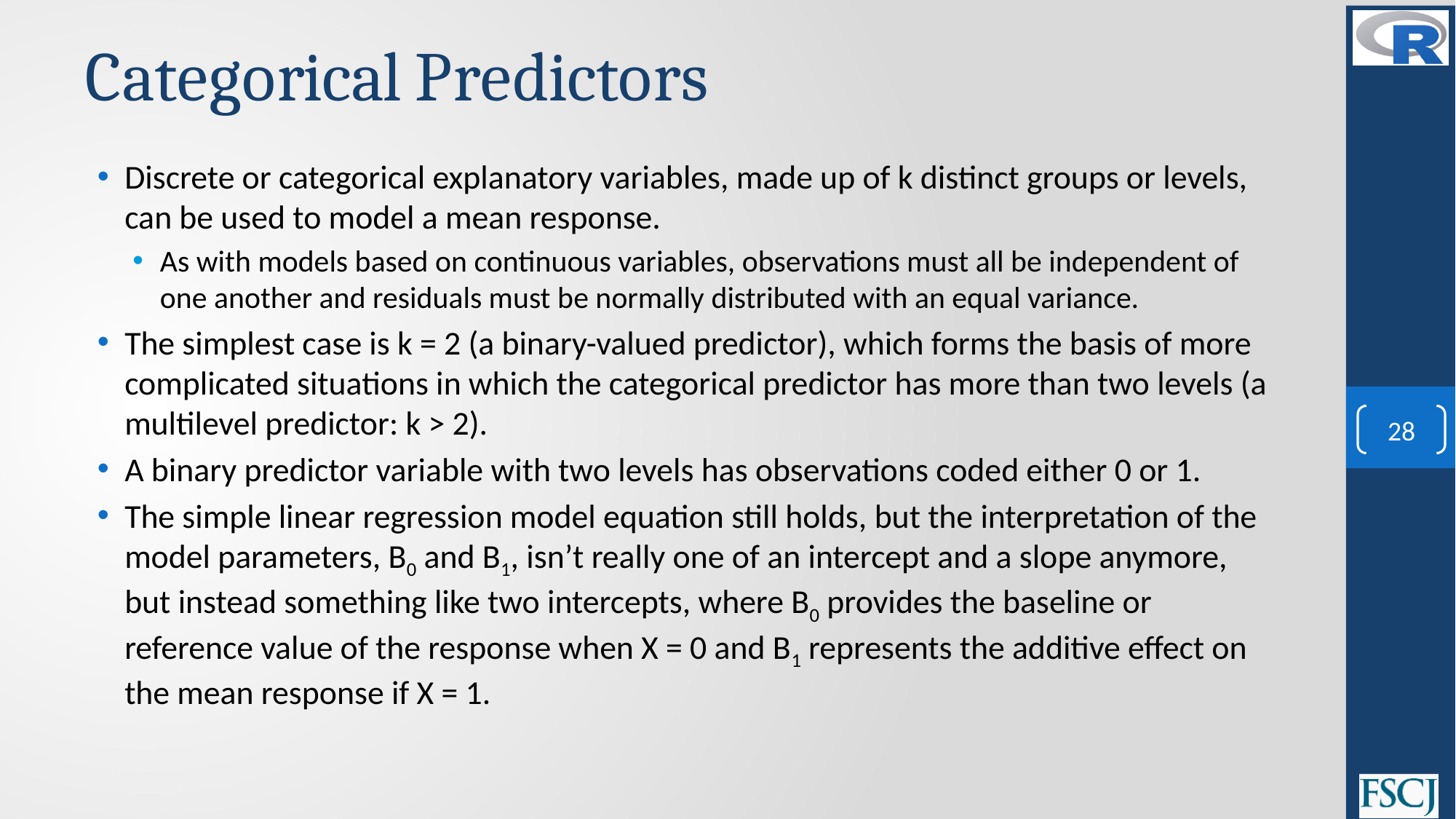

# Categorical Predictors
Discrete or categorical explanatory variables, made up of k distinct groups or levels, can be used to model a mean response.
As with models based on continuous variables, observations must all be independent of one another and residuals must be normally distributed with an equal variance.
The simplest case is k = 2 (a binary-valued predictor), which forms the basis of more complicated situations in which the categorical predictor has more than two levels (a multilevel predictor: k > 2).
A binary predictor variable with two levels has observations coded either 0 or 1.
The simple linear regression model equation still holds, but the interpretation of the model parameters, B0 and B1, isn’t really one of an intercept and a slope anymore, but instead something like two intercepts, where B0 provides the baseline or reference value of the response when X = 0 and B1 represents the additive effect on the mean response if X = 1.
28